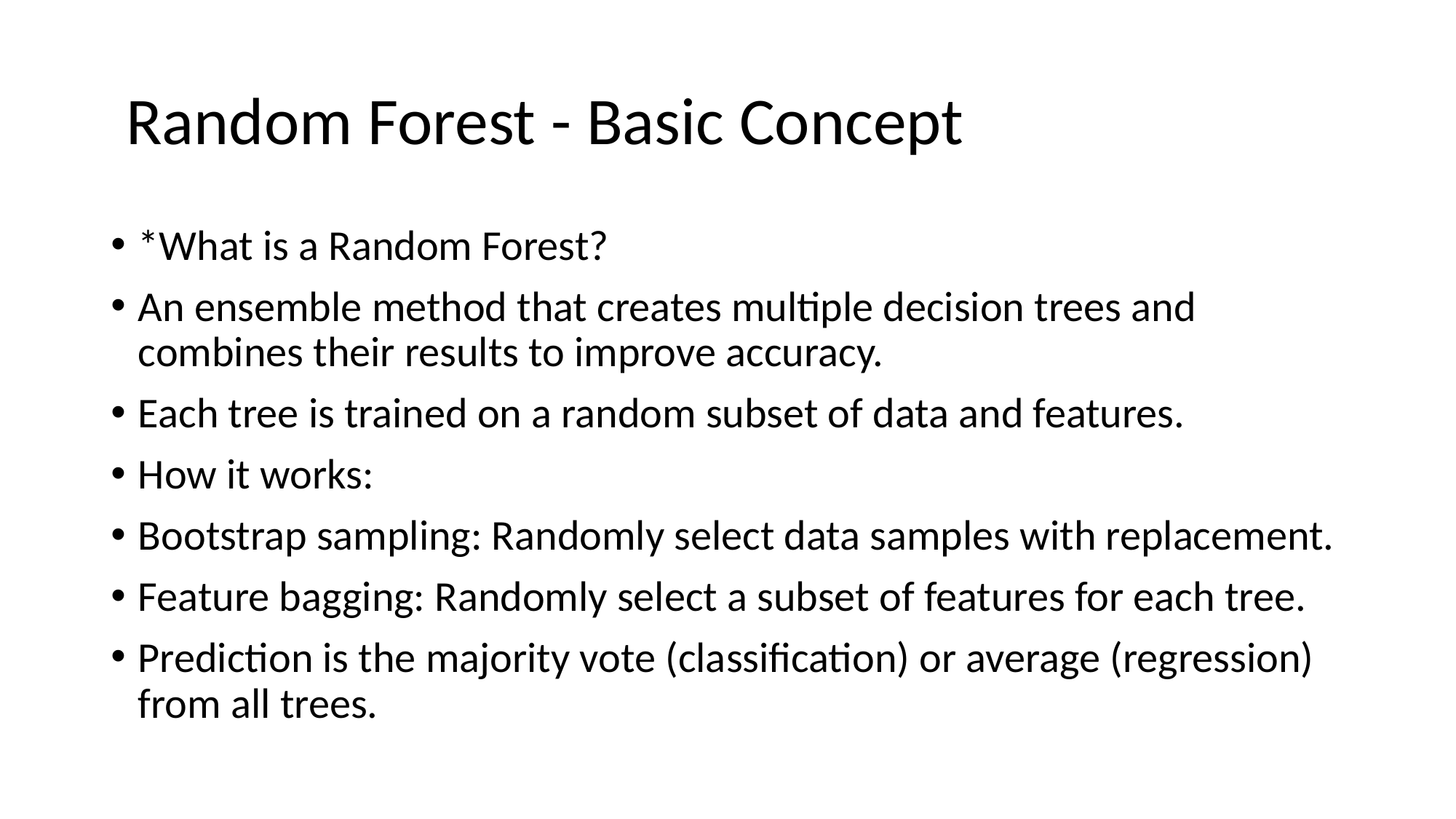

# Random Forest - Basic Concept
*What is a Random Forest?
An ensemble method that creates multiple decision trees and combines their results to improve accuracy.
Each tree is trained on a random subset of data and features.
How it works:
Bootstrap sampling: Randomly select data samples with replacement.
Feature bagging: Randomly select a subset of features for each tree.
Prediction is the majority vote (classification) or average (regression) from all trees.